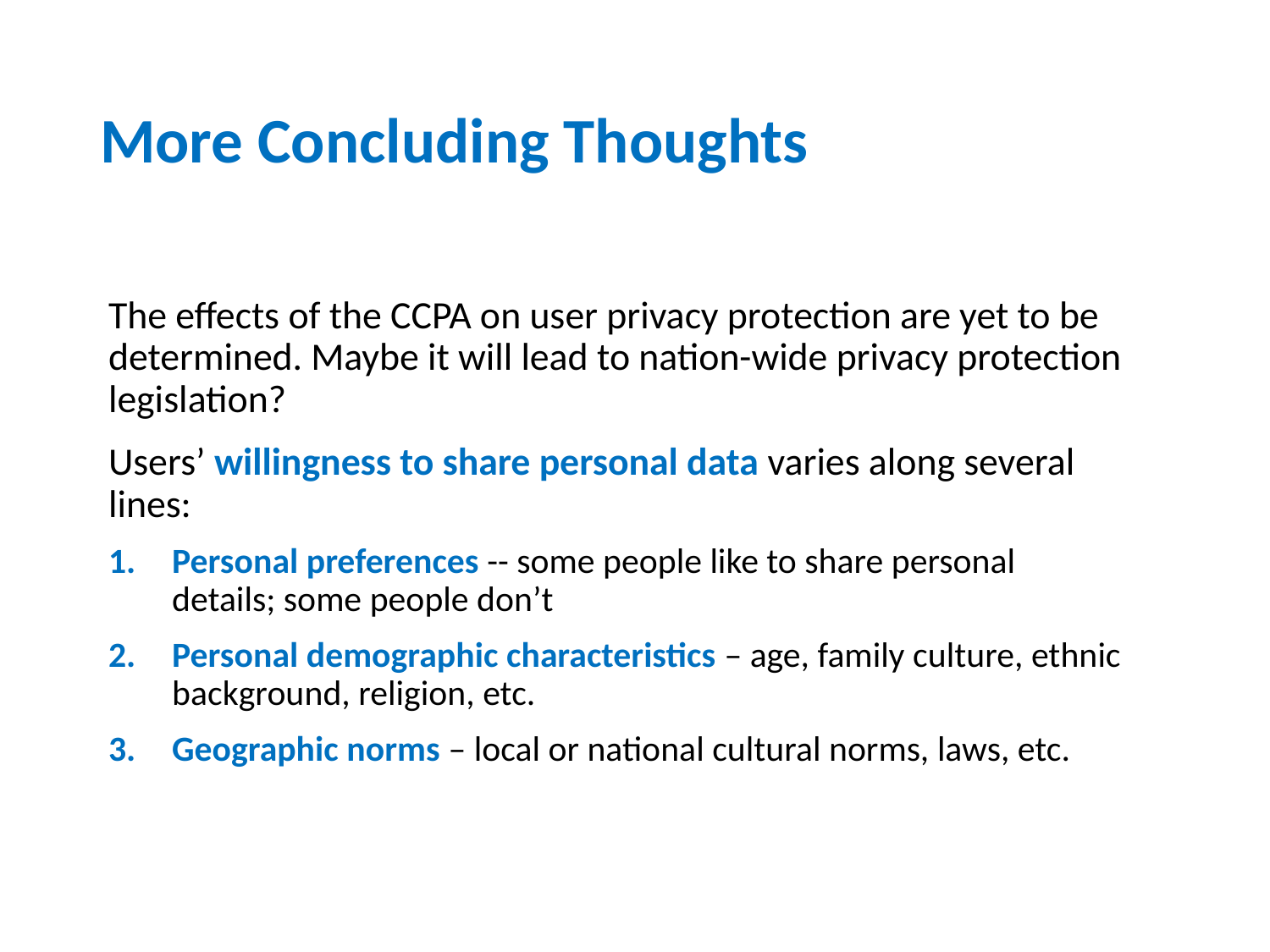

# More Concluding Thoughts

The effects of the CCPA on user privacy protection are yet to be determined. Maybe it will lead to nation-wide privacy protection legislation?
Users’ willingness to share personal data varies along several lines:
Personal preferences -- some people like to share personal details; some people don’t
Personal demographic characteristics – age, family culture, ethnic background, religion, etc.
Geographic norms – local or national cultural norms, laws, etc.